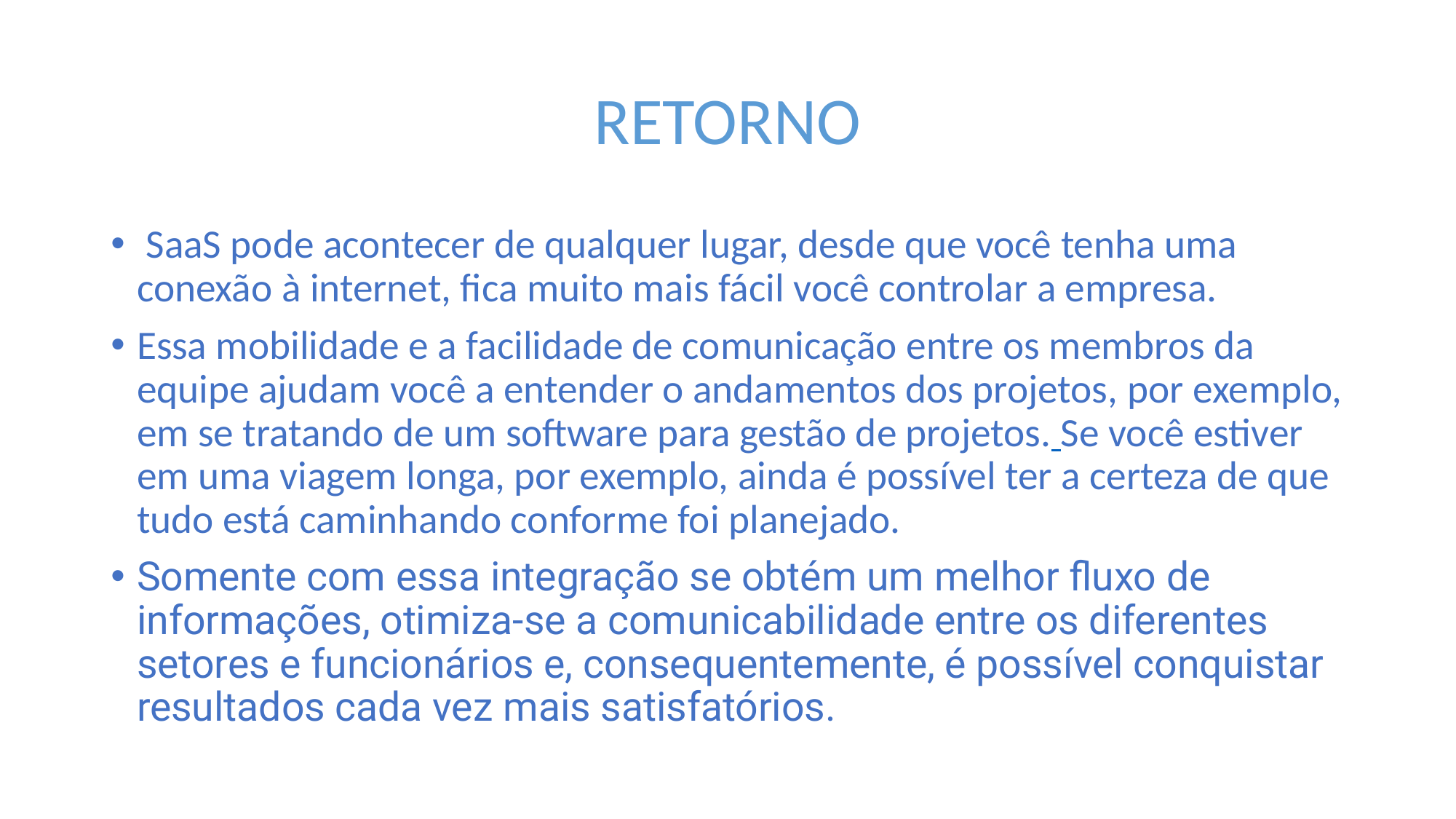

# RETORNO
 SaaS pode acontecer de qualquer lugar, desde que você tenha uma conexão à internet, fica muito mais fácil você controlar a empresa.
Essa mobilidade e a facilidade de comunicação entre os membros da equipe ajudam você a entender o andamentos dos projetos, por exemplo, em se tratando de um software para gestão de projetos. Se você estiver em uma viagem longa, por exemplo, ainda é possível ter a certeza de que tudo está caminhando conforme foi planejado.
Somente com essa integração se obtém um melhor fluxo de informações, otimiza-se a comunicabilidade entre os diferentes setores e funcionários e, consequentemente, é possível conquistar resultados cada vez mais satisfatórios.